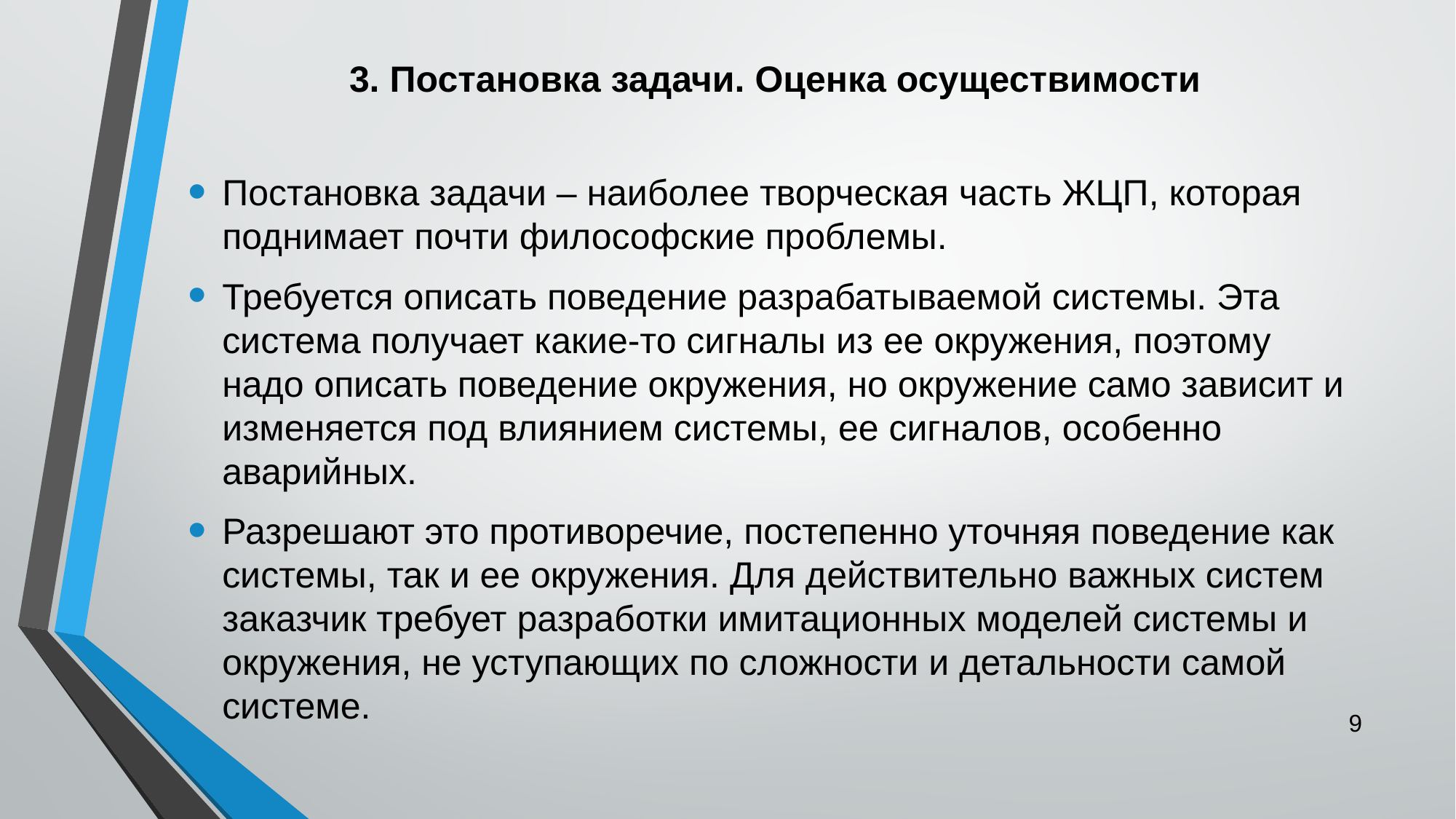

# 3. Постановка задачи. Оценка осуществимости
Постановка задачи – наиболее творческая часть ЖЦП, которая поднимает почти философские проблемы.
Требуется описать поведение разрабатываемой системы. Эта система получает какие-то сигналы из ее окружения, поэтому надо описать поведение окружения, но окружение само зависит и изменяется под влиянием системы, ее сигналов, особенно аварийных.
Разрешают это противоречие, постепенно уточняя поведение как системы, так и ее окружения. Для действительно важных систем заказчик требует разработки имитационных моделей системы и окружения, не уступающих по сложности и детальности самой системе.
9